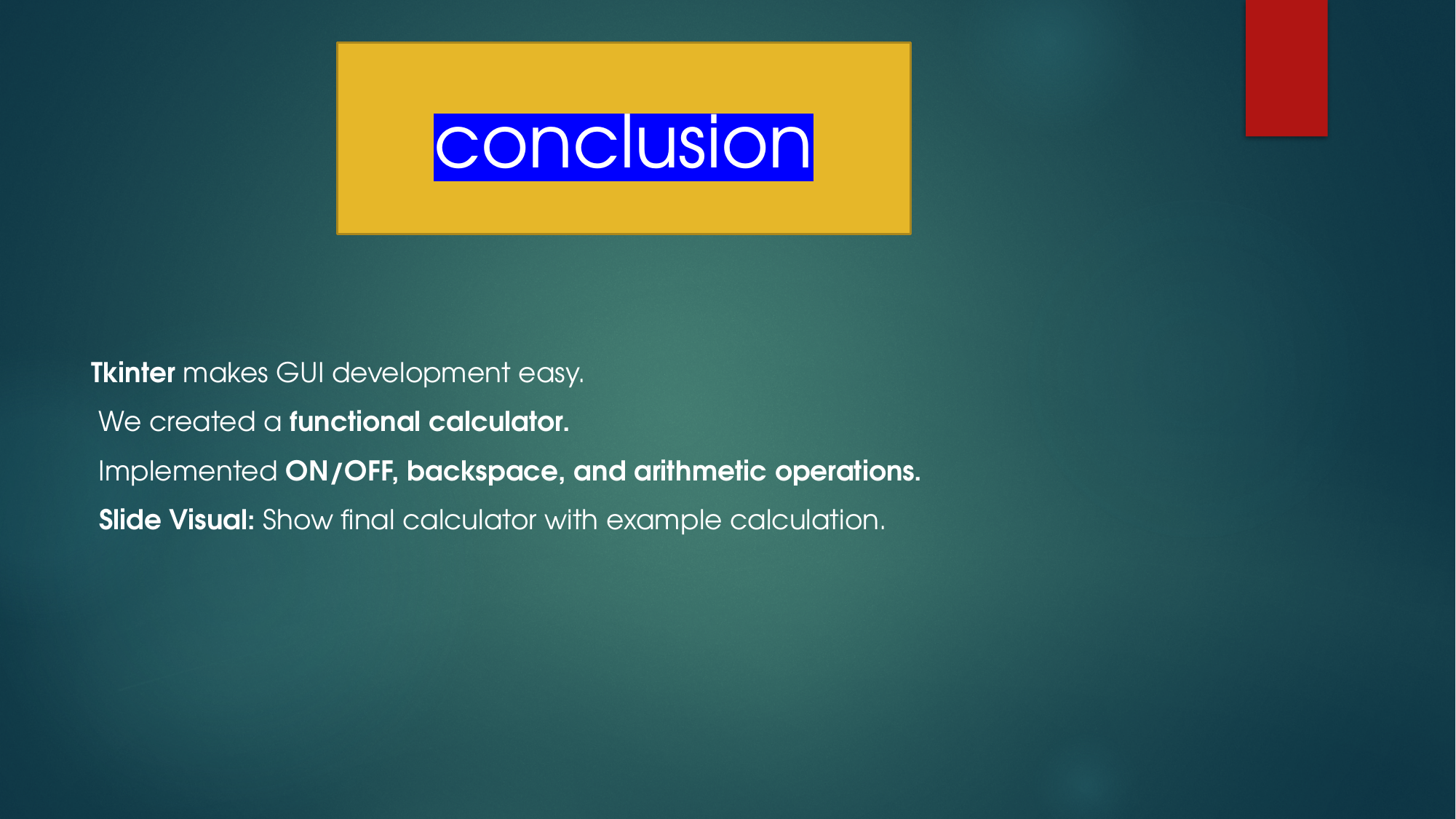

conclusion
Tkinter makes GUI development easy.
 We created a functional calculator.
 Implemented ON/OFF, backspace, and arithmetic operations.
 Slide Visual: Show final calculator with example calculation.